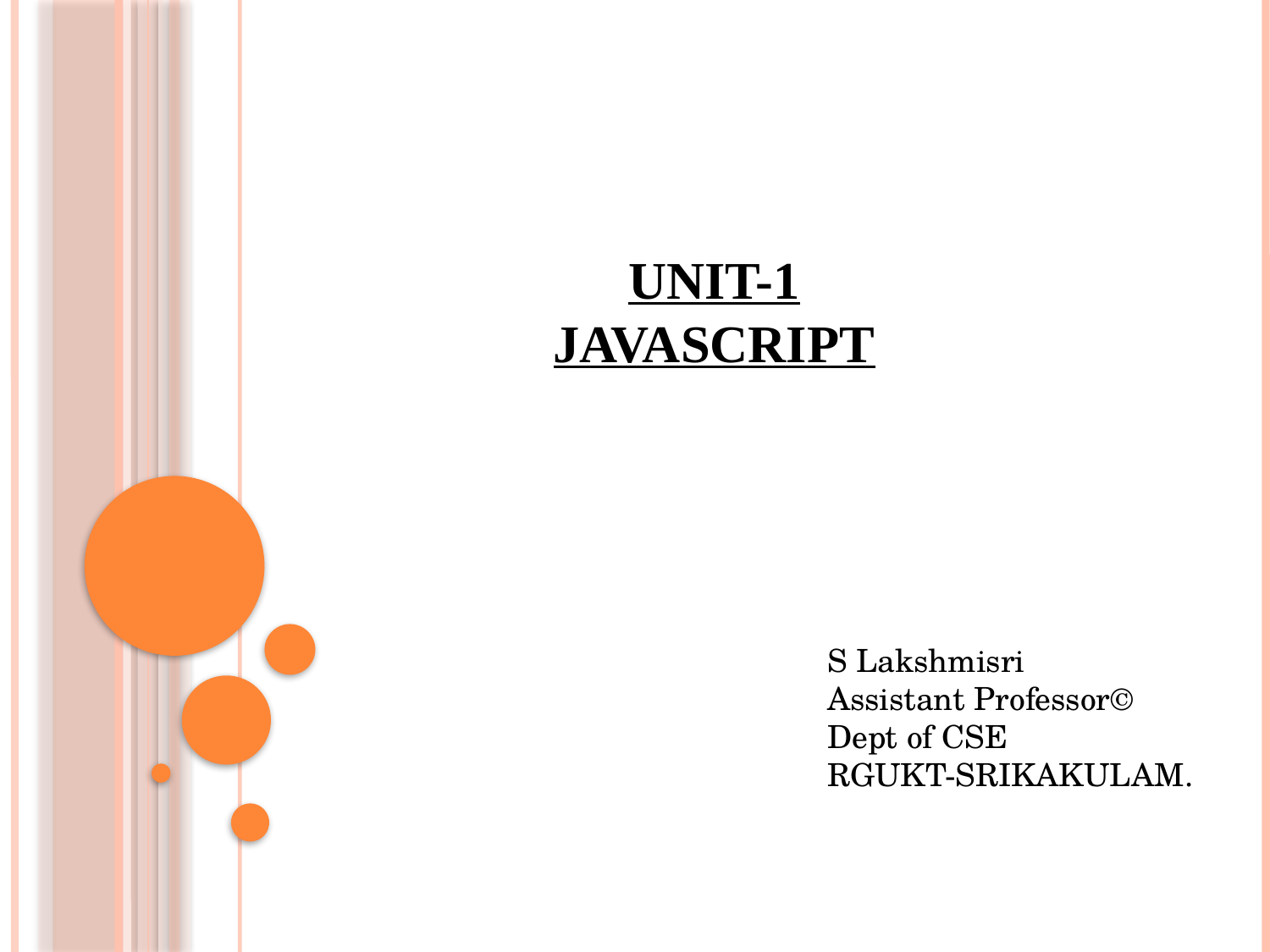

# Unit-1 javascript

S Lakshmisri
Assistant Professor©
Dept of CSE
RGUKT-SRIKAKULAM.